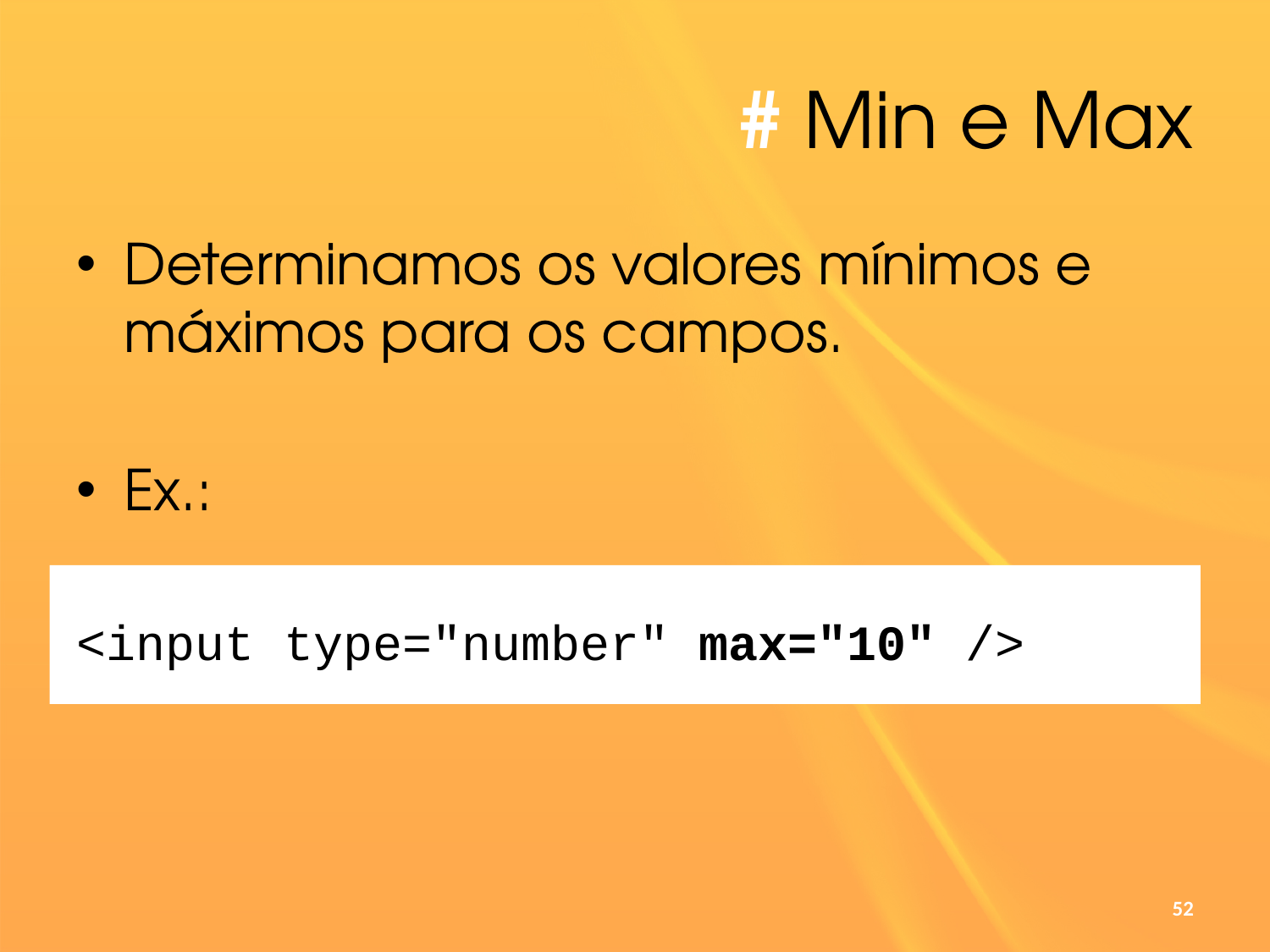

# # Min e Max
Determinamos os valores mínimos e máximos para os campos.

Ex.:

<input type="number" max="10" />

52